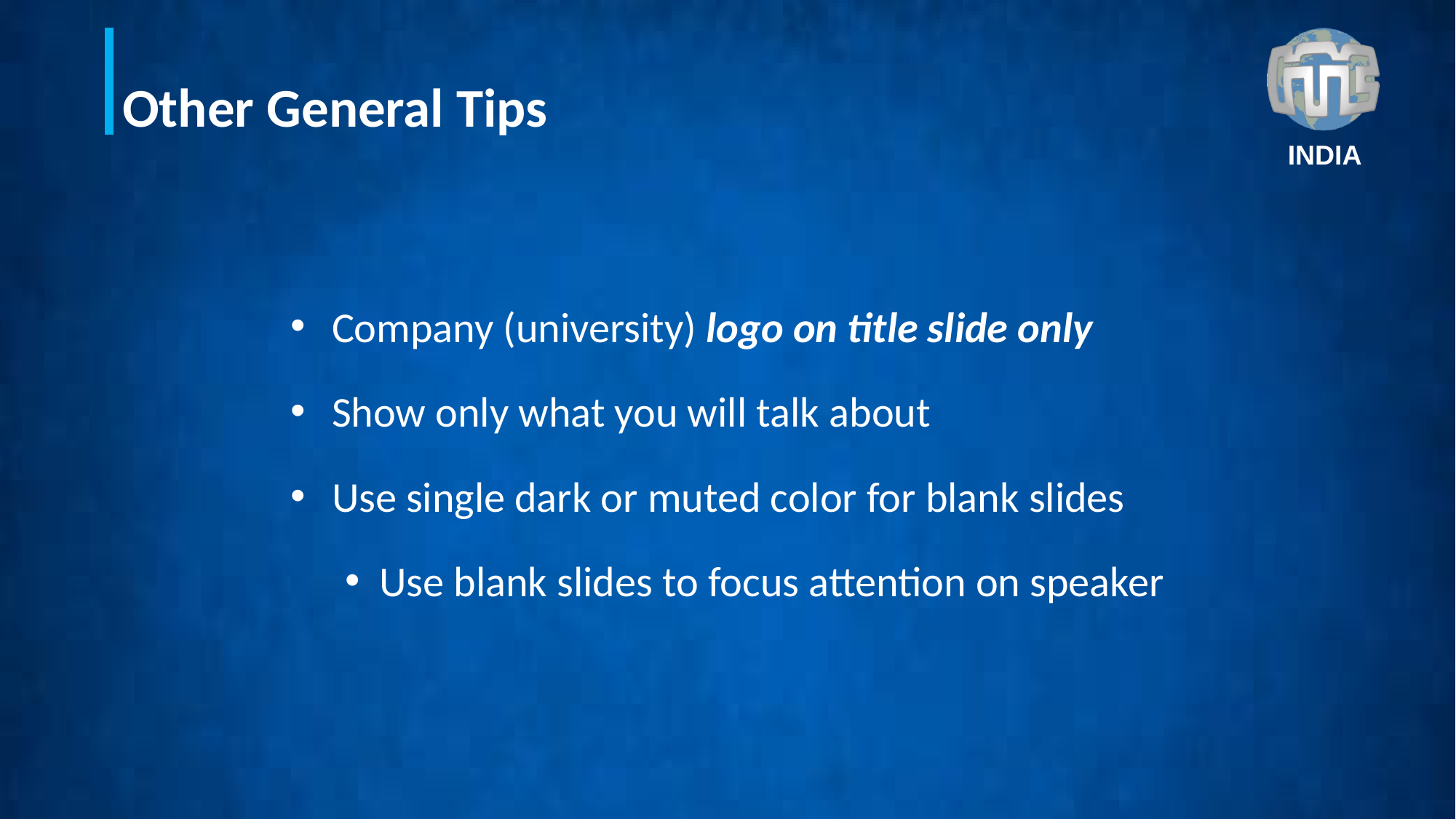

# Other General Tips
Company (university) logo on title slide only
Show only what you will talk about
Use single dark or muted color for blank slides
Use blank slides to focus attention on speaker